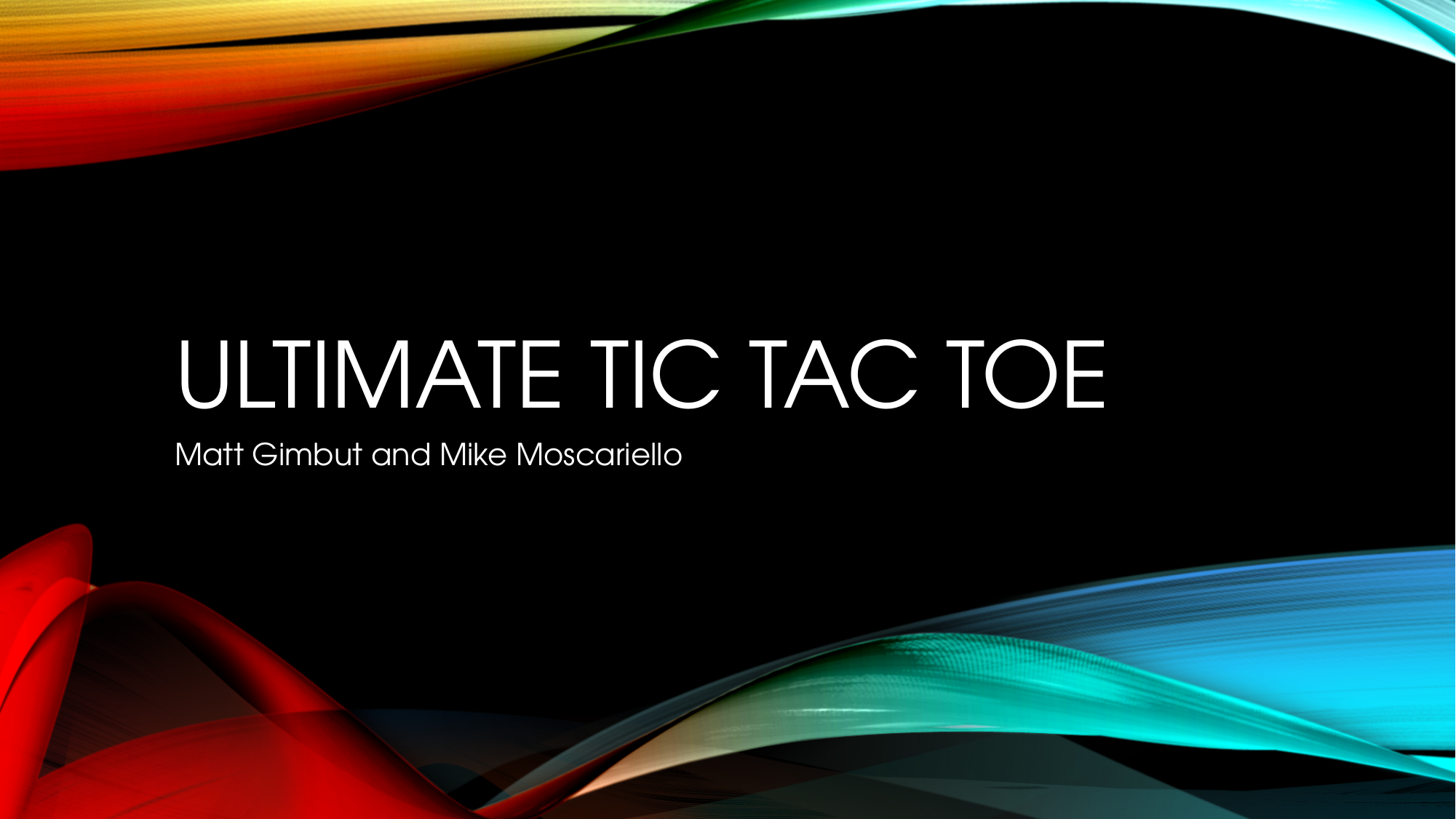

# Ultimate Tic Tac Toe
Matt Gimbut and Mike Moscariello